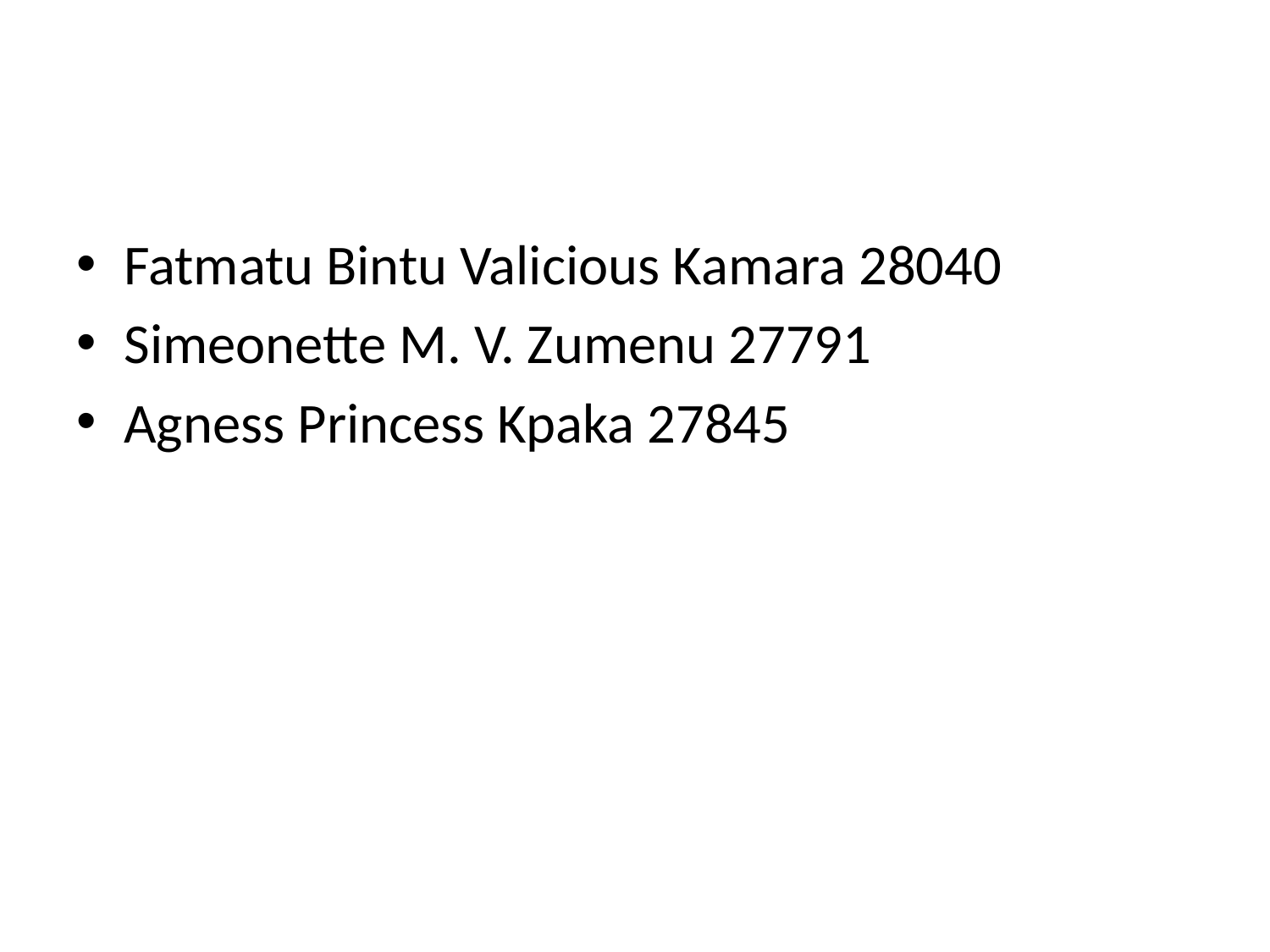

#
Fatmatu Bintu Valicious Kamara 28040
Simeonette M. V. Zumenu 27791
Agness Princess Kpaka 27845